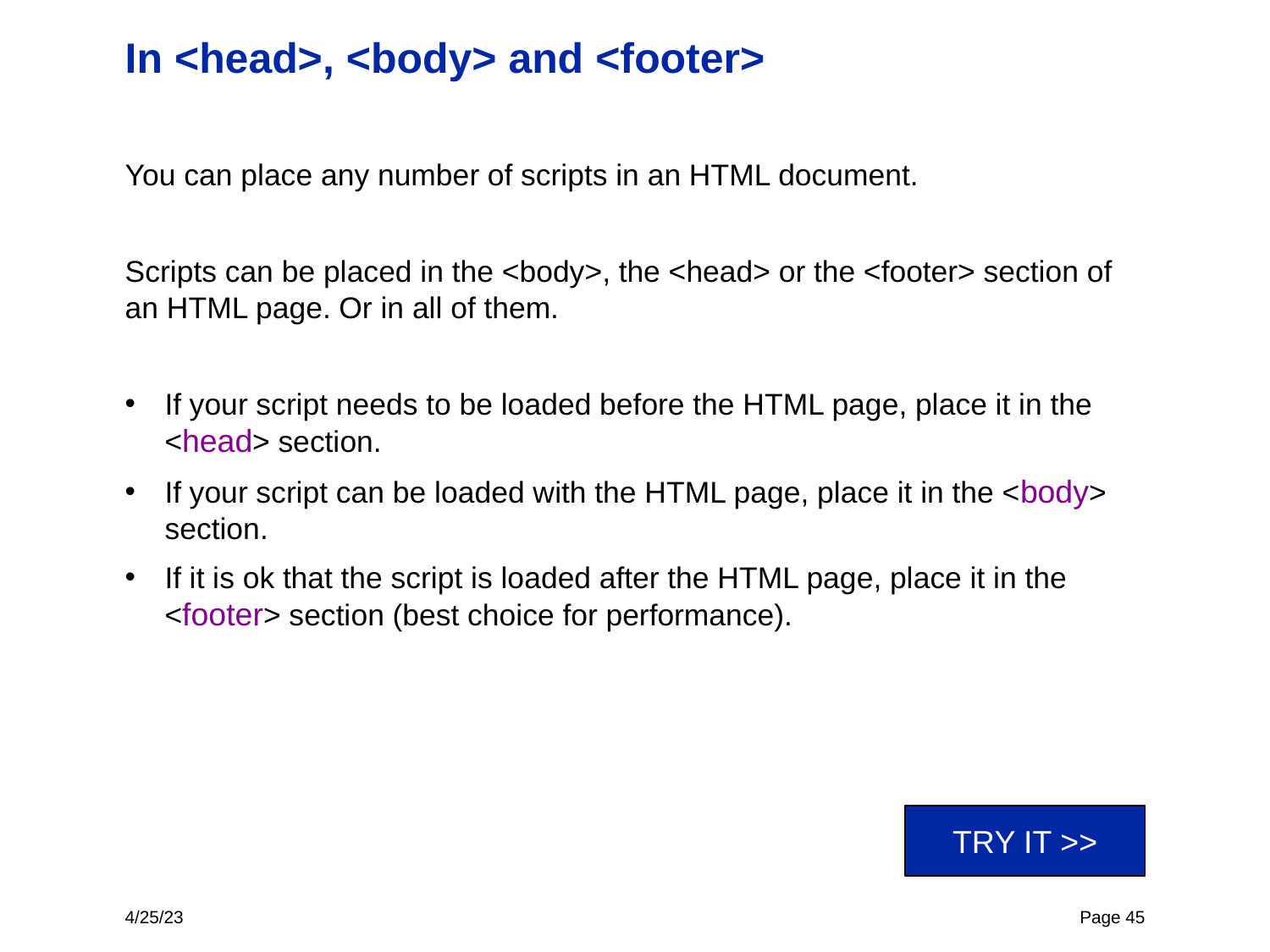

# In <head>, <body> and <footer>
You can place any number of scripts in an HTML document.

Scripts can be placed in the <body>, the <head> or the <footer> section of an HTML page. Or in all of them.

If your script needs to be loaded before the HTML page, place it in the <head> section.
If your script can be loaded with the HTML page, place it in the <body> section.
If it is ok that the script is loaded after the HTML page, place it in the <footer> section (best choice for performance).

TRY IT >>
4/25/23

Page 45